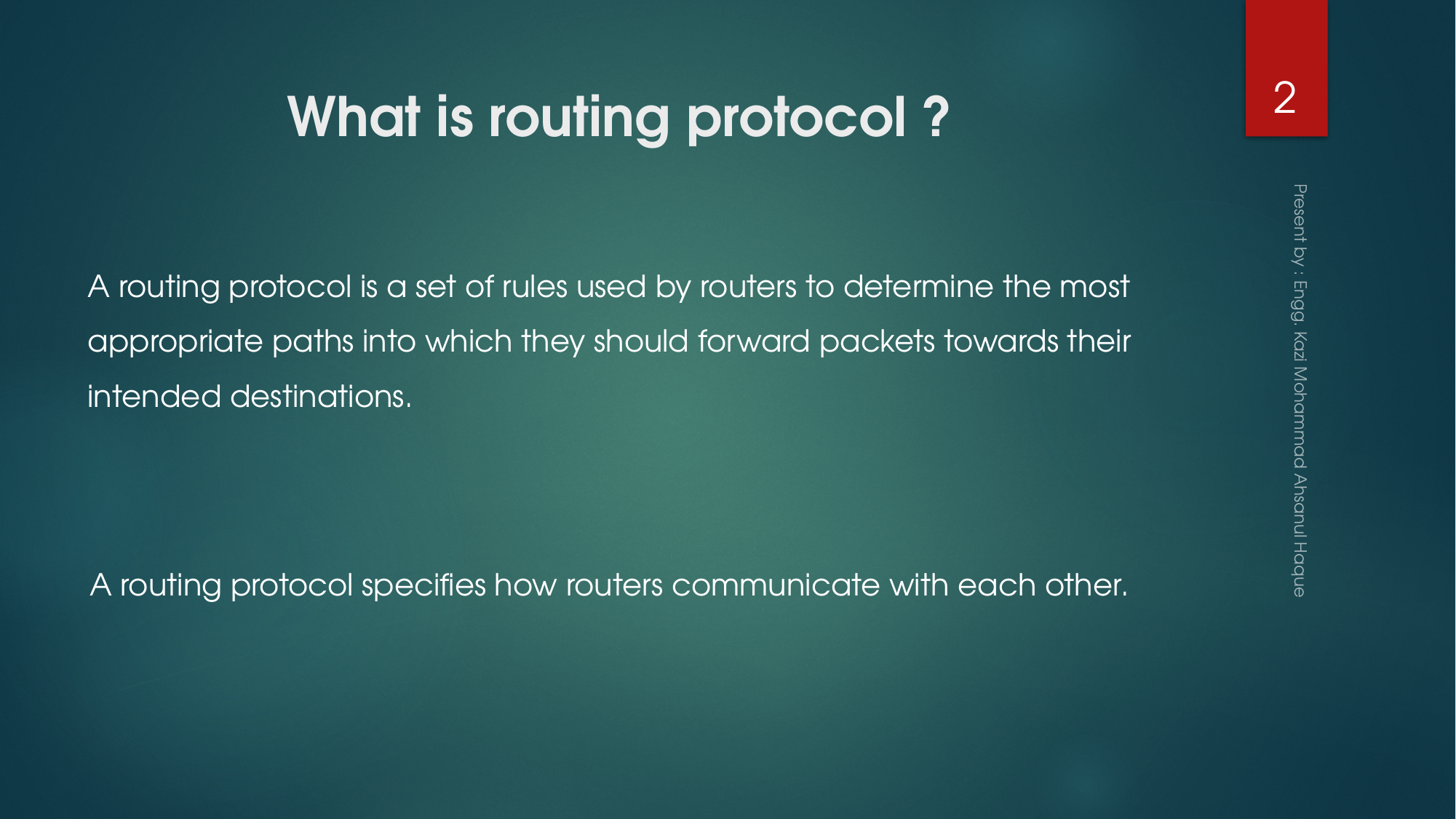

2
# What is routing protocol ?
A routing protocol is a set of rules used by routers to determine the most appropriate paths into which they should forward packets towards their intended destinations.

Present by : Engg. Kazi Mohammad Ahsanul Haque
A routing protocol specifies how routers communicate with each other.